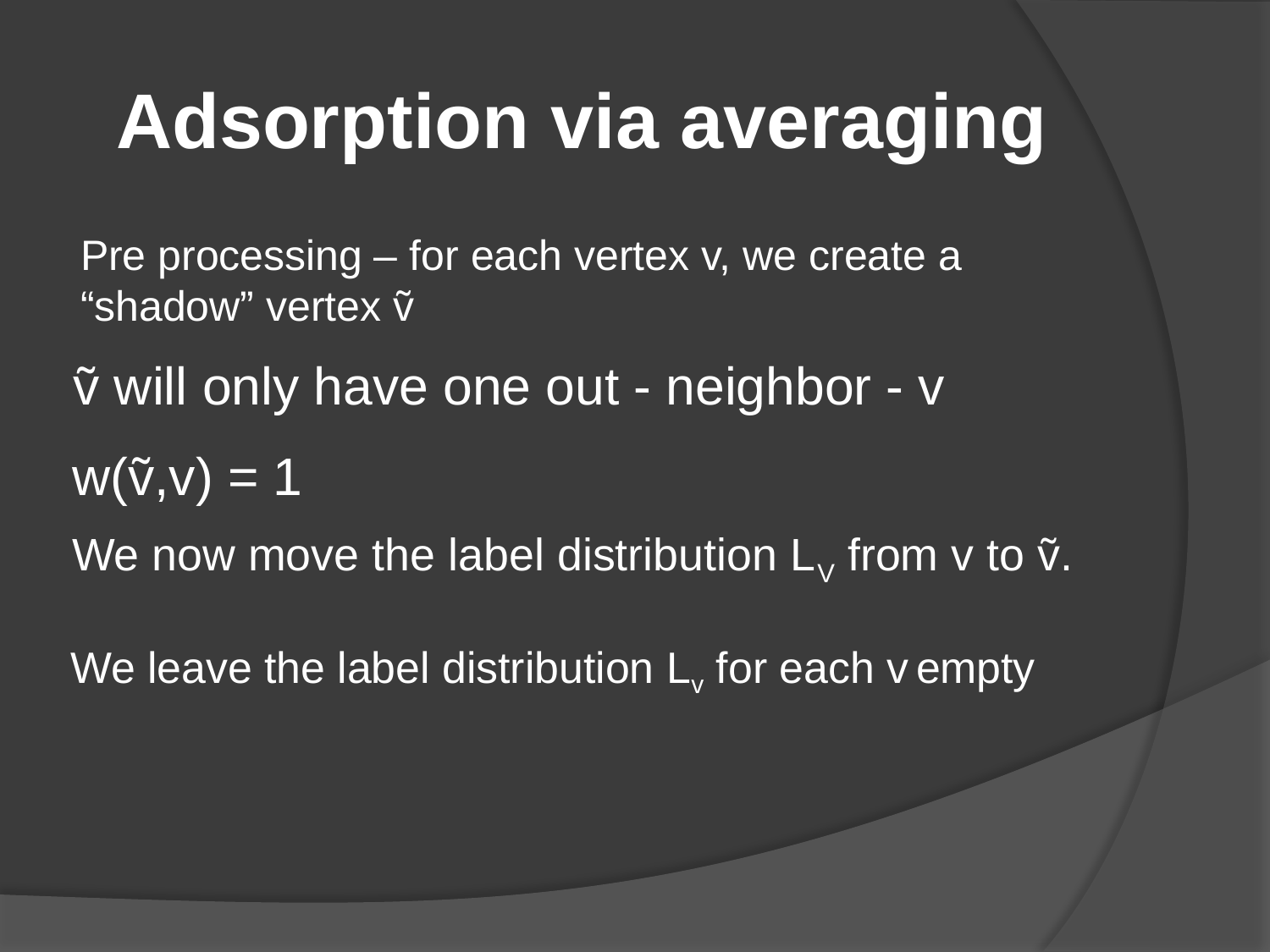

# Adsorption via averaging
Pre processing – for each vertex v, we create a “shadow” vertex ṽ
ṽ will only have one out - neighbor - v
w(ṽ,v) = 1
We now move the label distribution LV from v to ṽ.
We leave the label distribution Lv for each v empty